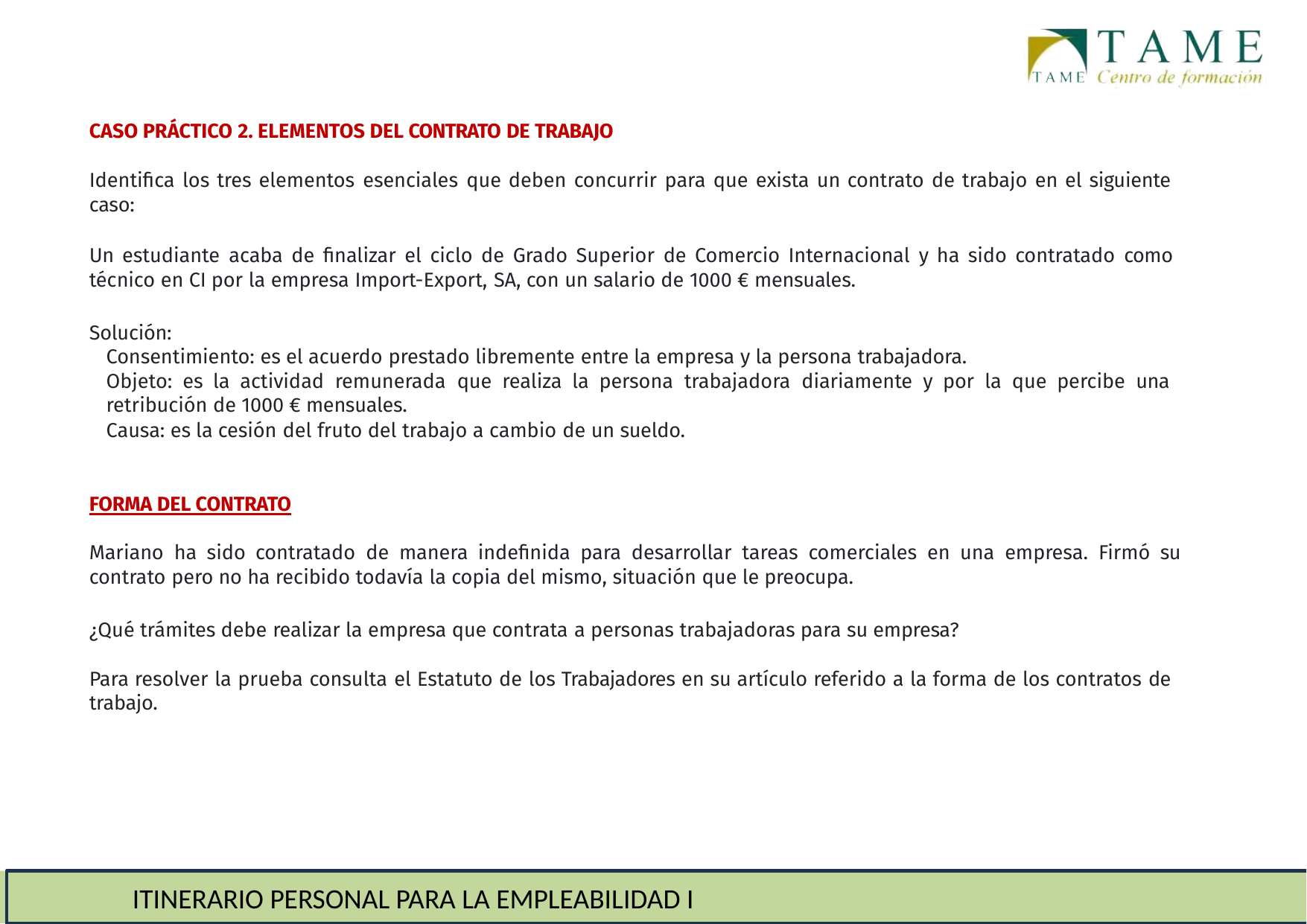

# 1. EL CONTRATO DE TRABAJO
CASO PRÁCTICO 2. ELEMENTOS DEL CONTRATO DE TRABAJO

Identifica los tres elementos esenciales que deben concurrir para que exista un contrato de trabajo en el siguiente caso:

Un estudiante acaba de finalizar el ciclo de Grado Superior de Comercio Internacional y ha sido contratado como técnico en CI por la empresa Import-Export, SA, con un salario de 1000 € mensuales.

Solución:
Consentimiento: es el acuerdo prestado libremente entre la empresa y la persona trabajadora.
Objeto: es la actividad remunerada que realiza la persona trabajadora diariamente y por la que percibe una retribución de 1000 € mensuales.
Causa: es la cesión del fruto del trabajo a cambio de un sueldo.

FORMA DEL CONTRATO

Mariano ha sido contratado de manera indefinida para desarrollar tareas comerciales en una empresa. Firmó su contrato pero no ha recibido todavía la copia del mismo, situación que le preocupa.

¿Qué trámites debe realizar la empresa que contrata a personas trabajadoras para su empresa?

Para resolver la prueba consulta el Estatuto de los Trabajadores en su artículo referido a la forma de los contratos de trabajo.